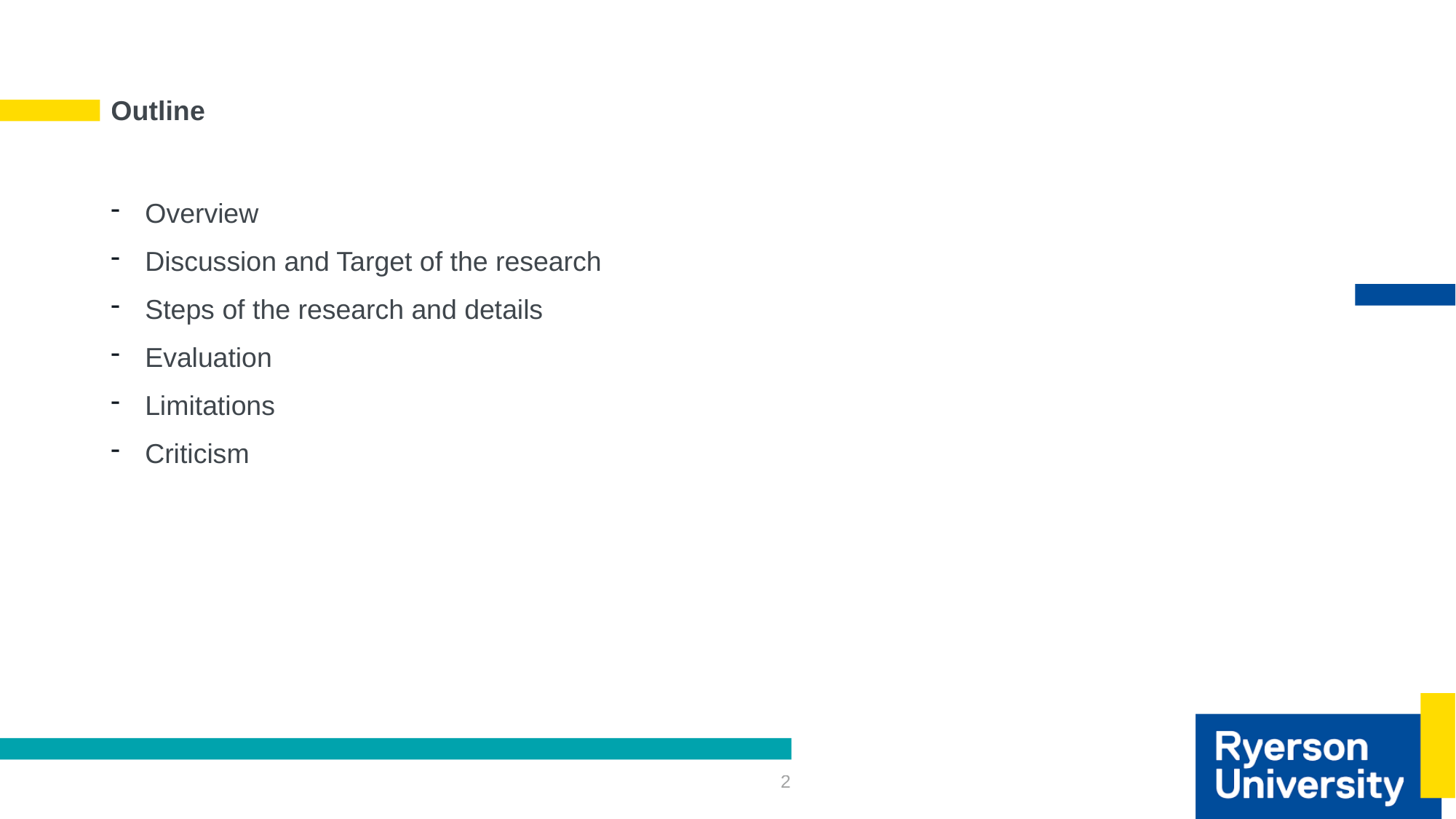

# Outline
Overview
Discussion and Target of the research
Steps of the research and details
Evaluation
Limitations
Criticism

2